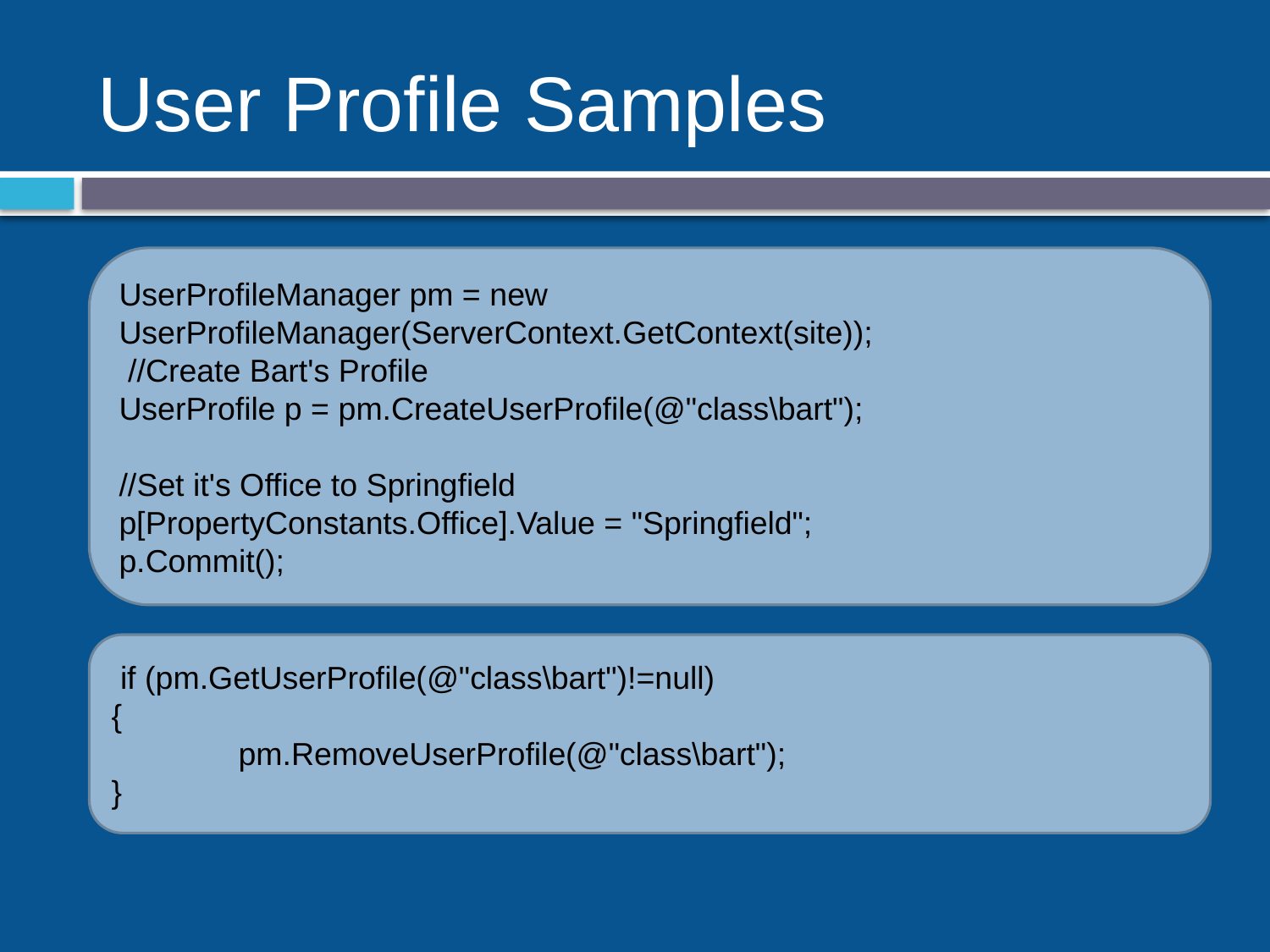

# User Profile Samples

UserProfileManager pm = new UserProfileManager(ServerContext.GetContext(site));
 //Create Bart's Profile
UserProfile p = pm.CreateUserProfile(@"class\bart");

//Set it's Office to Springfield
p[PropertyConstants.Office].Value = "Springfield";
p.Commit();
 if (pm.GetUserProfile(@"class\bart")!=null)
{
	pm.RemoveUserProfile(@"class\bart");
}